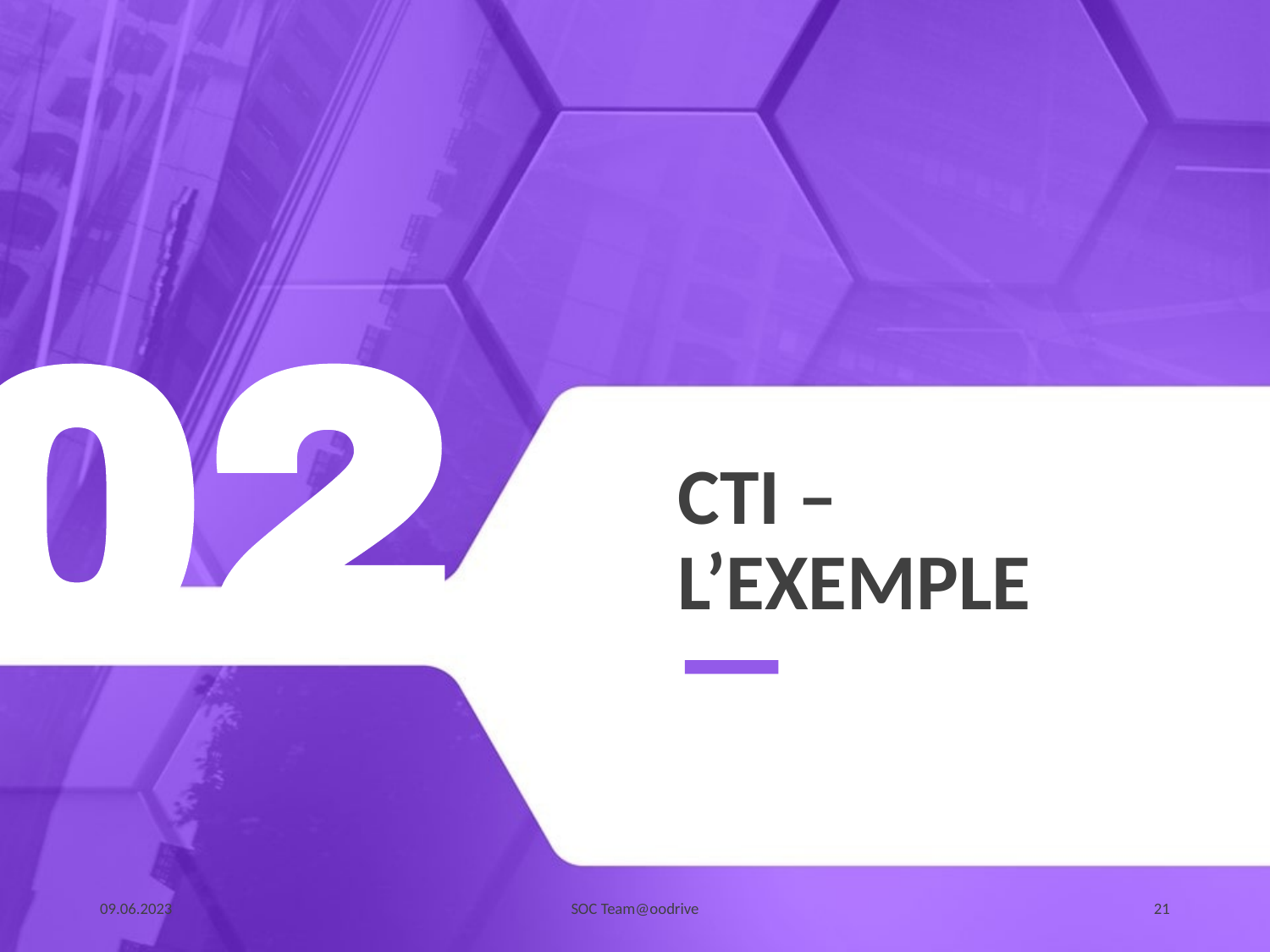

02
# CTI – l’exemple
09.06.2023
SOC Team@oodrive
21